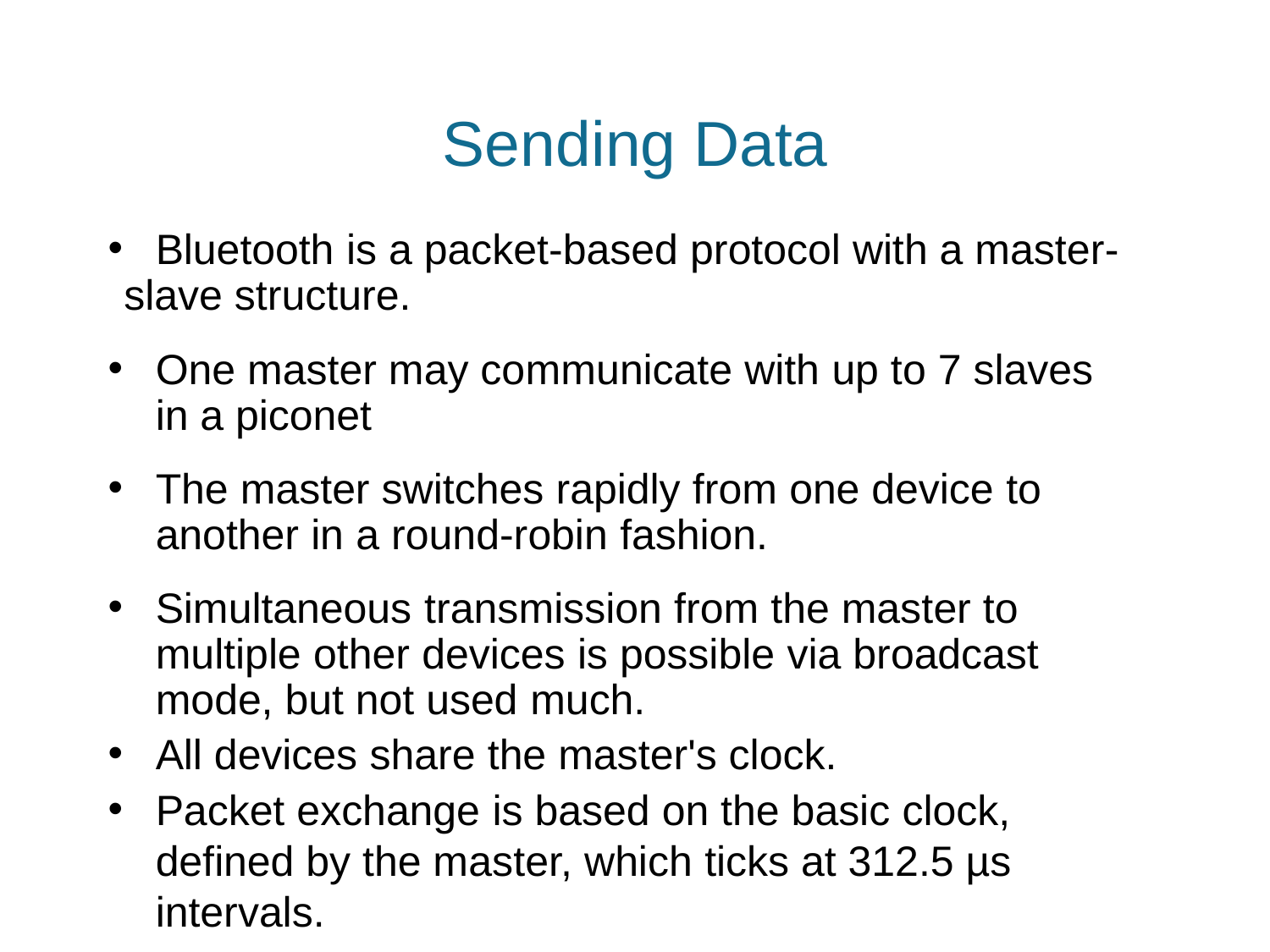

# Sending Data
Bluetooth is a packet-based protocol with a master-
slave structure.

One master may communicate with up to 7 slaves in a piconet

The master switches rapidly from one device to another in a round-robin fashion.

Simultaneous transmission from the master to multiple other devices is possible via broadcast mode, but not used much.
All devices share the master's clock.
Packet exchange is based on the basic clock, defined by the master, which ticks at 312.5 µs intervals.